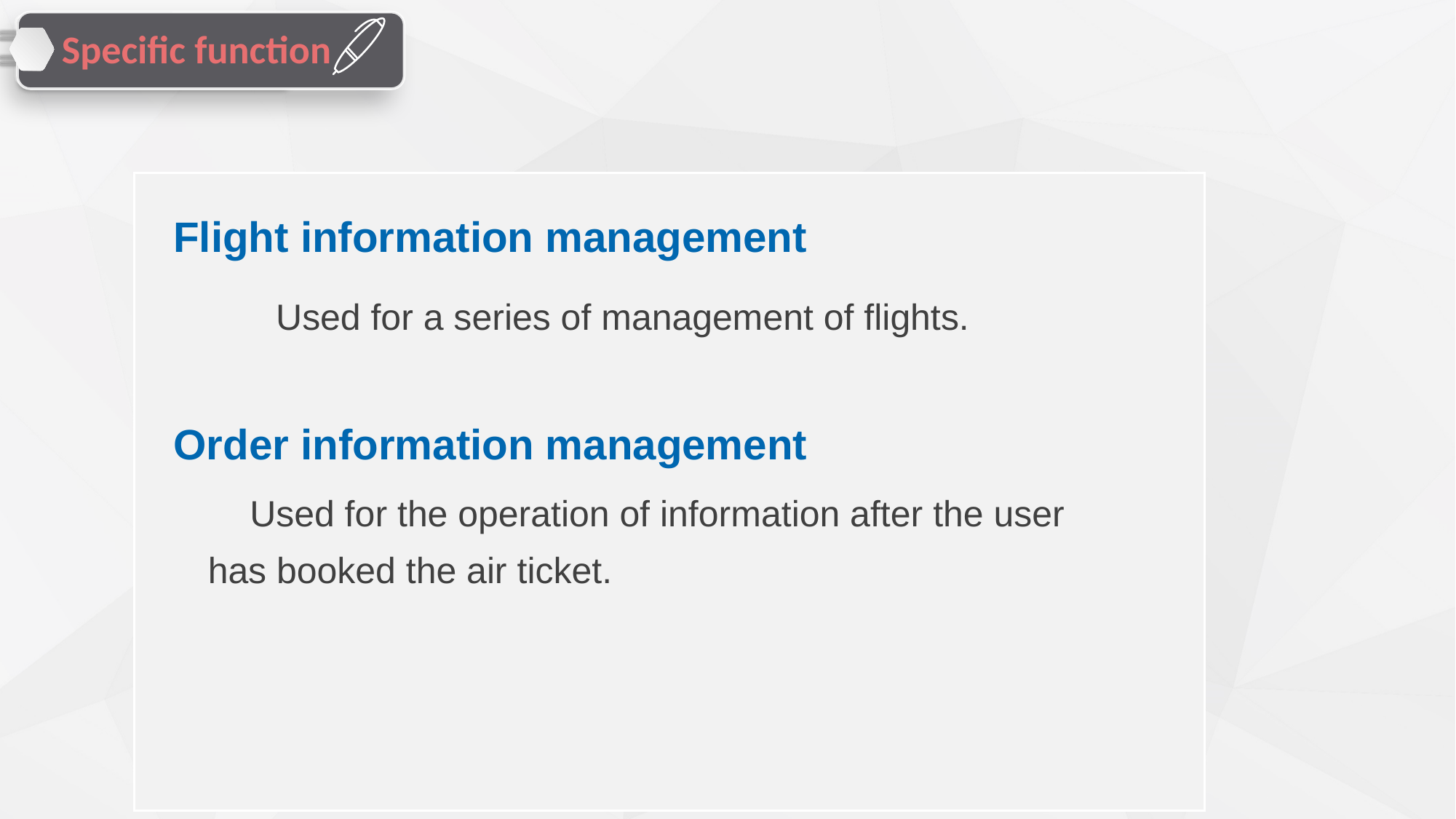

Specific function

Flight information management
   Used for a series of management of flights.
Order information management
     Used for the operation of information after the user has booked the air ticket.